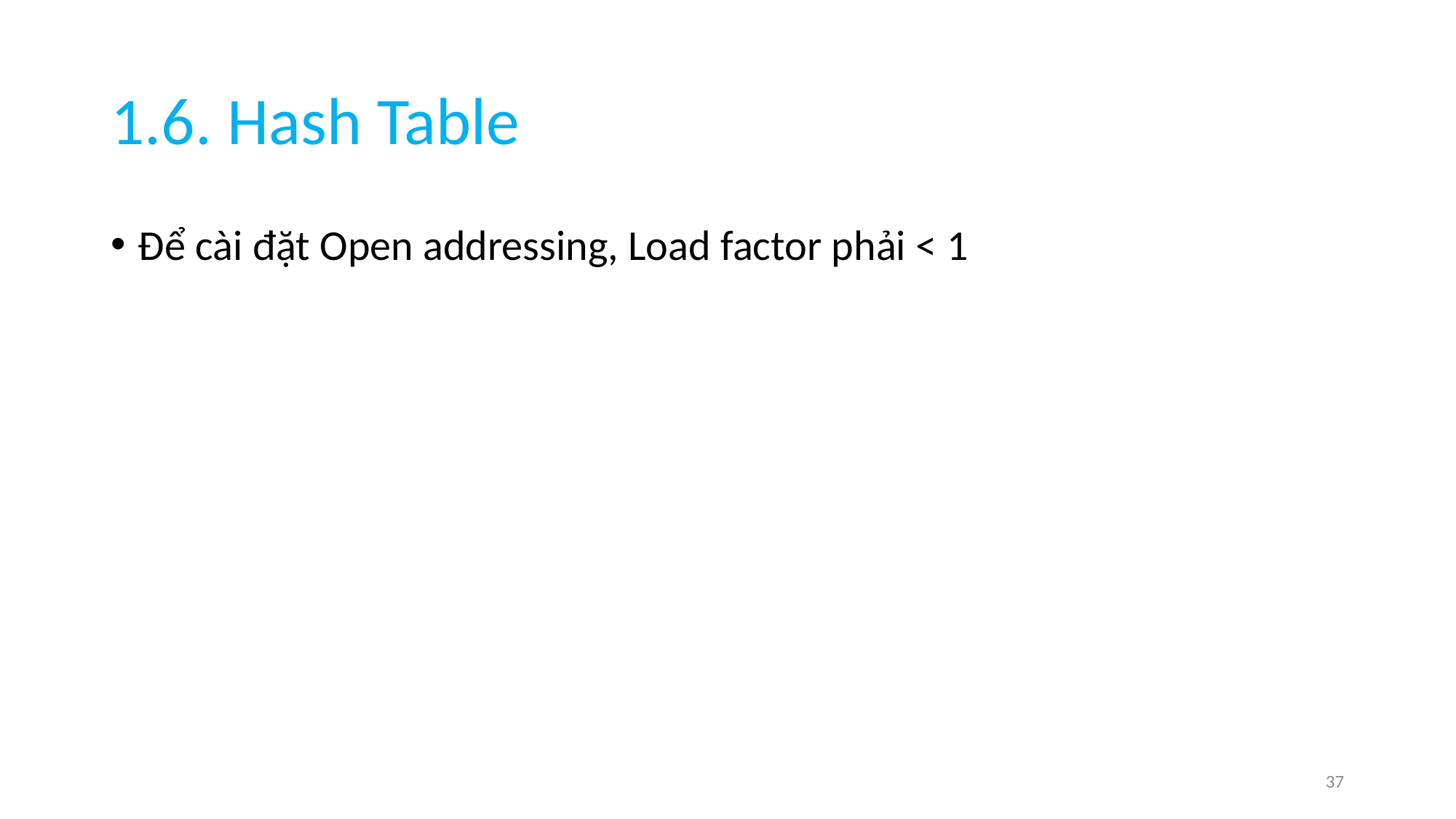

# 1.6. Hash Table
Để cài đặt Open addressing, Load factor phải < 1
37